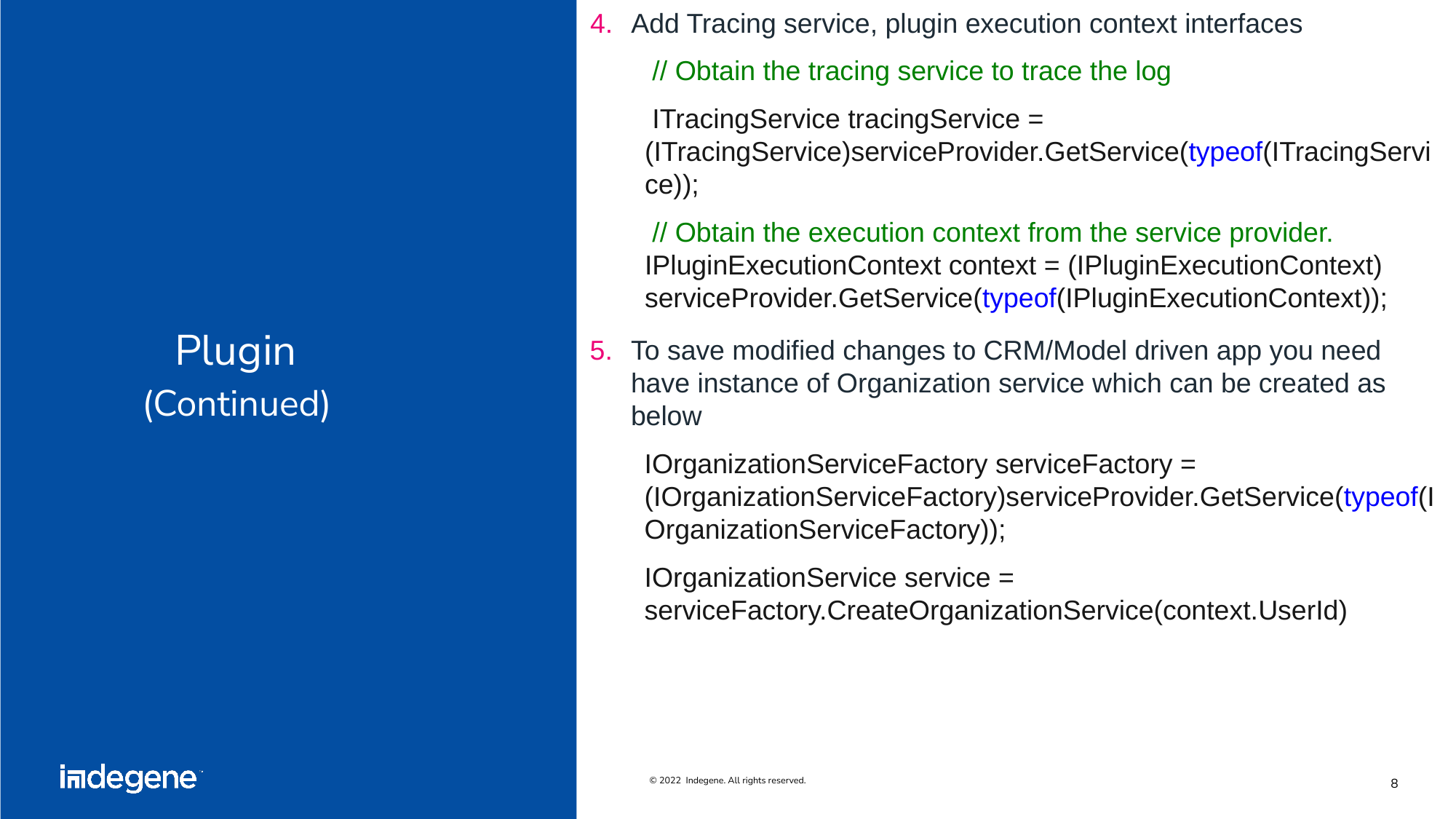

Add Tracing service, plugin execution context interfaces
 // Obtain the tracing service to trace the log
 ITracingService tracingService = (ITracingService)serviceProvider.GetService(typeof(ITracingService));
 // Obtain the execution context from the service provider. IPluginExecutionContext context = (IPluginExecutionContext) serviceProvider.GetService(typeof(IPluginExecutionContext));
# Plugin (Continued)
To save modified changes to CRM/Model driven app you need have instance of Organization service which can be created as below
IOrganizationServiceFactory serviceFactory = (IOrganizationServiceFactory)serviceProvider.GetService(typeof(IOrganizationServiceFactory));
IOrganizationService service = serviceFactory.CreateOrganizationService(context.UserId)

© 2022  Indegene. All rights reserved.
8